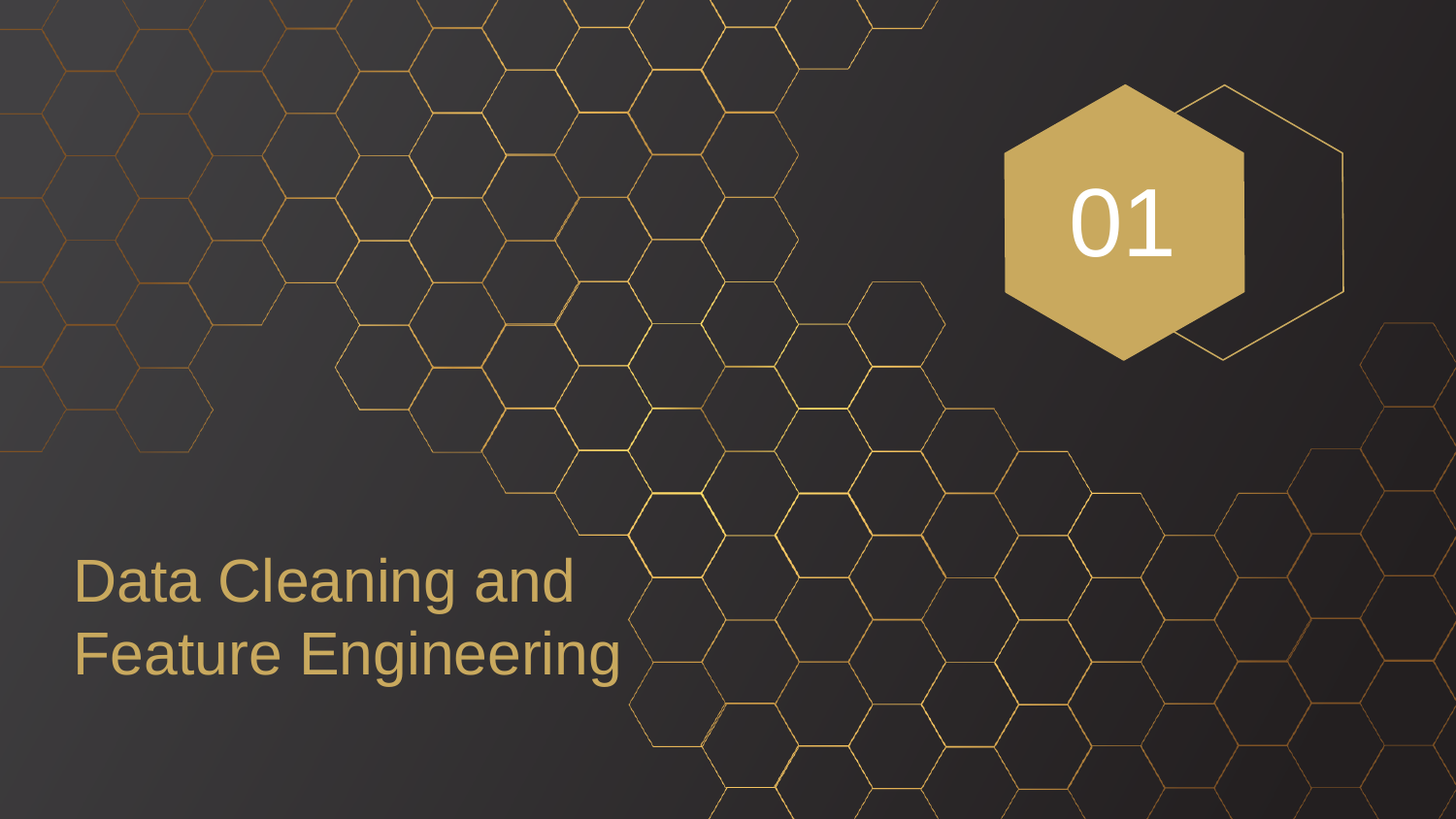

01
# Data Cleaning and Feature Engineering